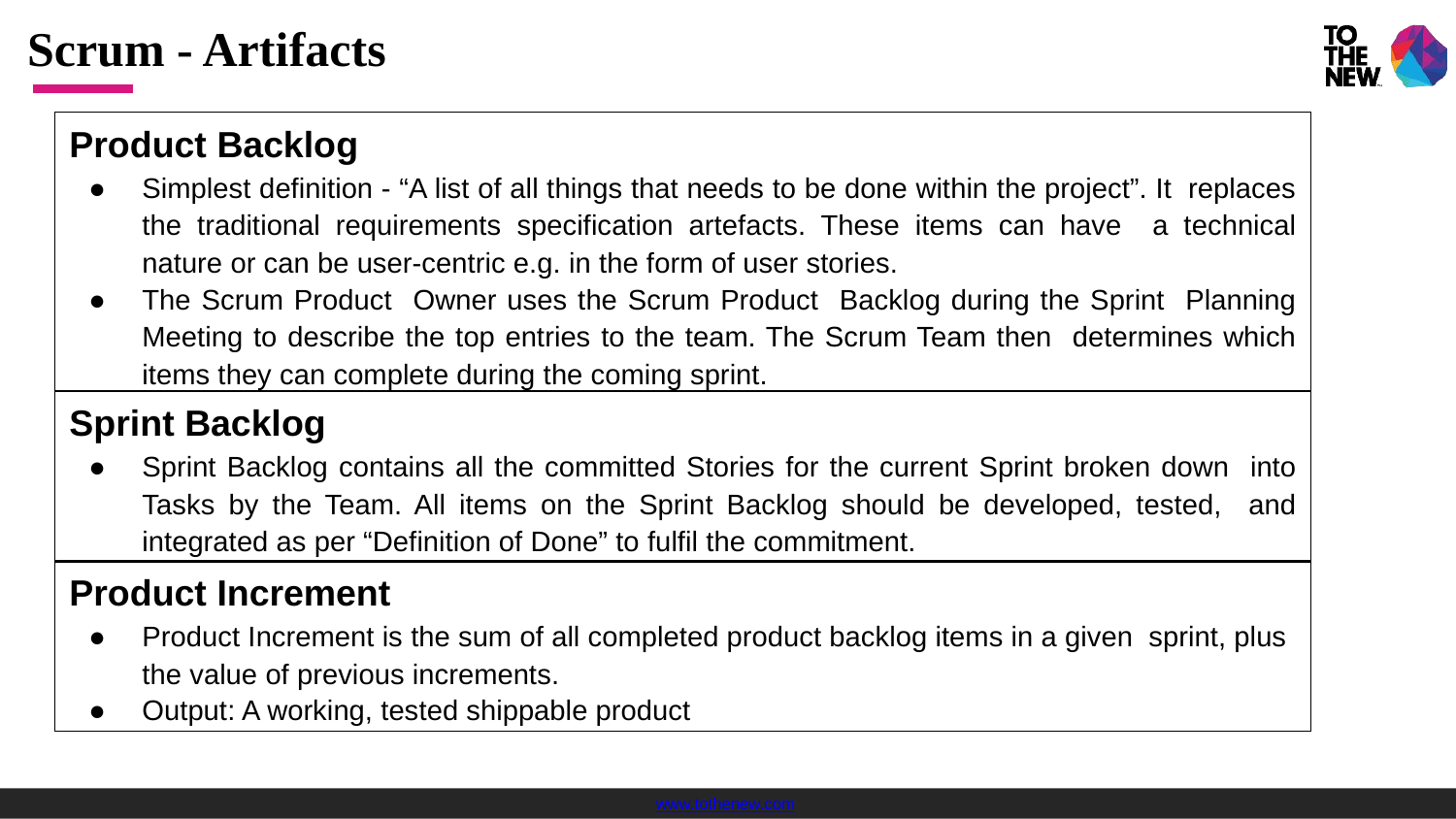

# Scrum - Artifacts
| Product Backlog Simplest definition - “A list of all things that needs to be done within the project”. It replaces the traditional requirements specification artefacts. These items can have a technical nature or can be user-centric e.g. in the form of user stories. The Scrum Product Owner uses the Scrum Product Backlog during the Sprint Planning Meeting to describe the top entries to the team. The Scrum Team then determines which items they can complete during the coming sprint. |
| --- |
| Sprint Backlog Sprint Backlog contains all the committed Stories for the current Sprint broken down into Tasks by the Team. All items on the Sprint Backlog should be developed, tested, and integrated as per “Definition of Done” to fulfil the commitment. |
| Product Increment Product Increment is the sum of all completed product backlog items in a given sprint, plus the value of previous increments. Output: A working, tested shippable product |
www.tothenew.com